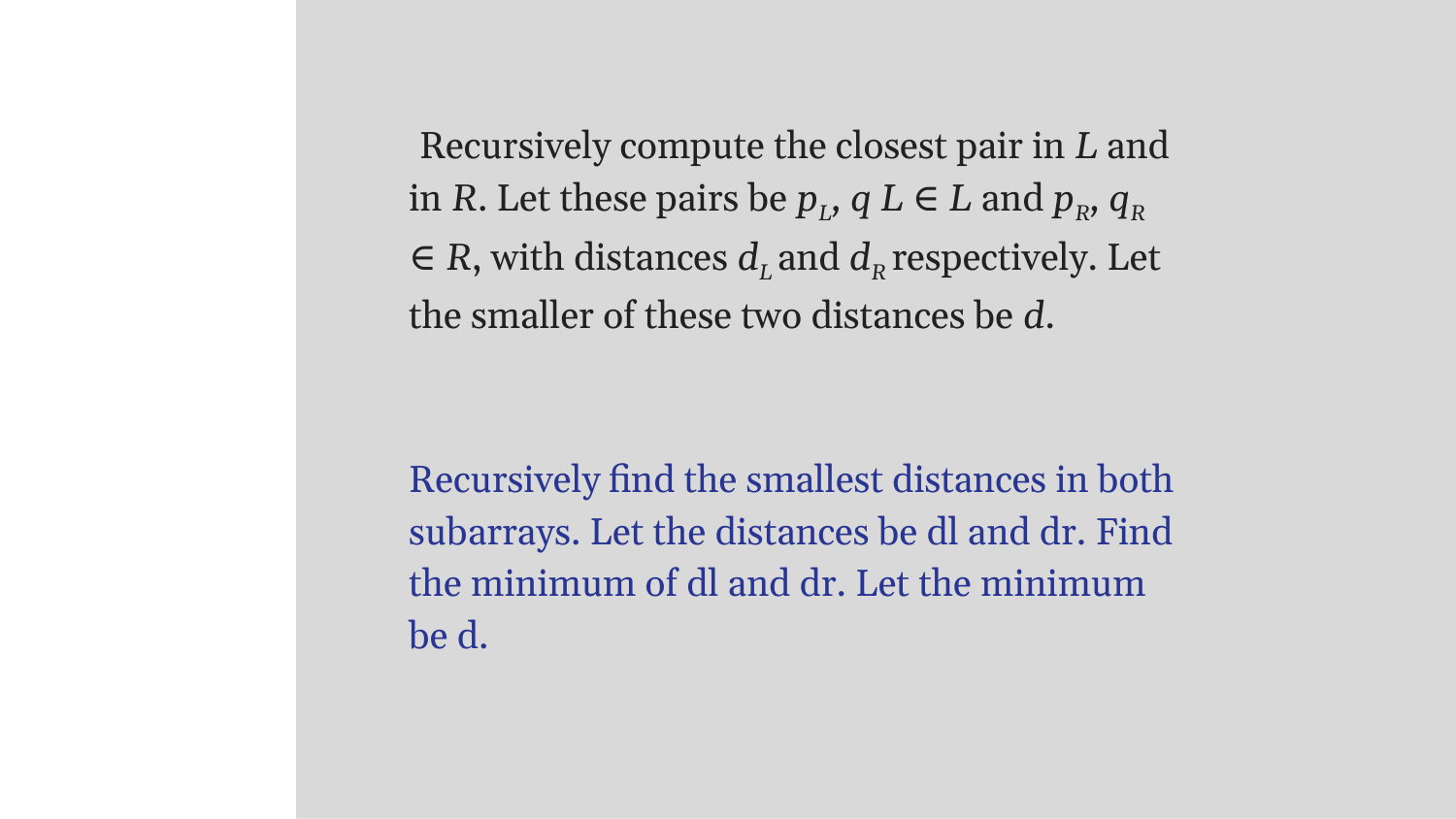

Recursively compute the closest pair in L and in R. Let these pairs be pL, q L ∈ L and pR, qR ∈ R, with distances dL and dR respectively. Let the smaller of these two distances be d.

Recursively find the smallest distances in both subarrays. Let the distances be dl and dr. Find the minimum of dl and dr. Let the minimum be d.